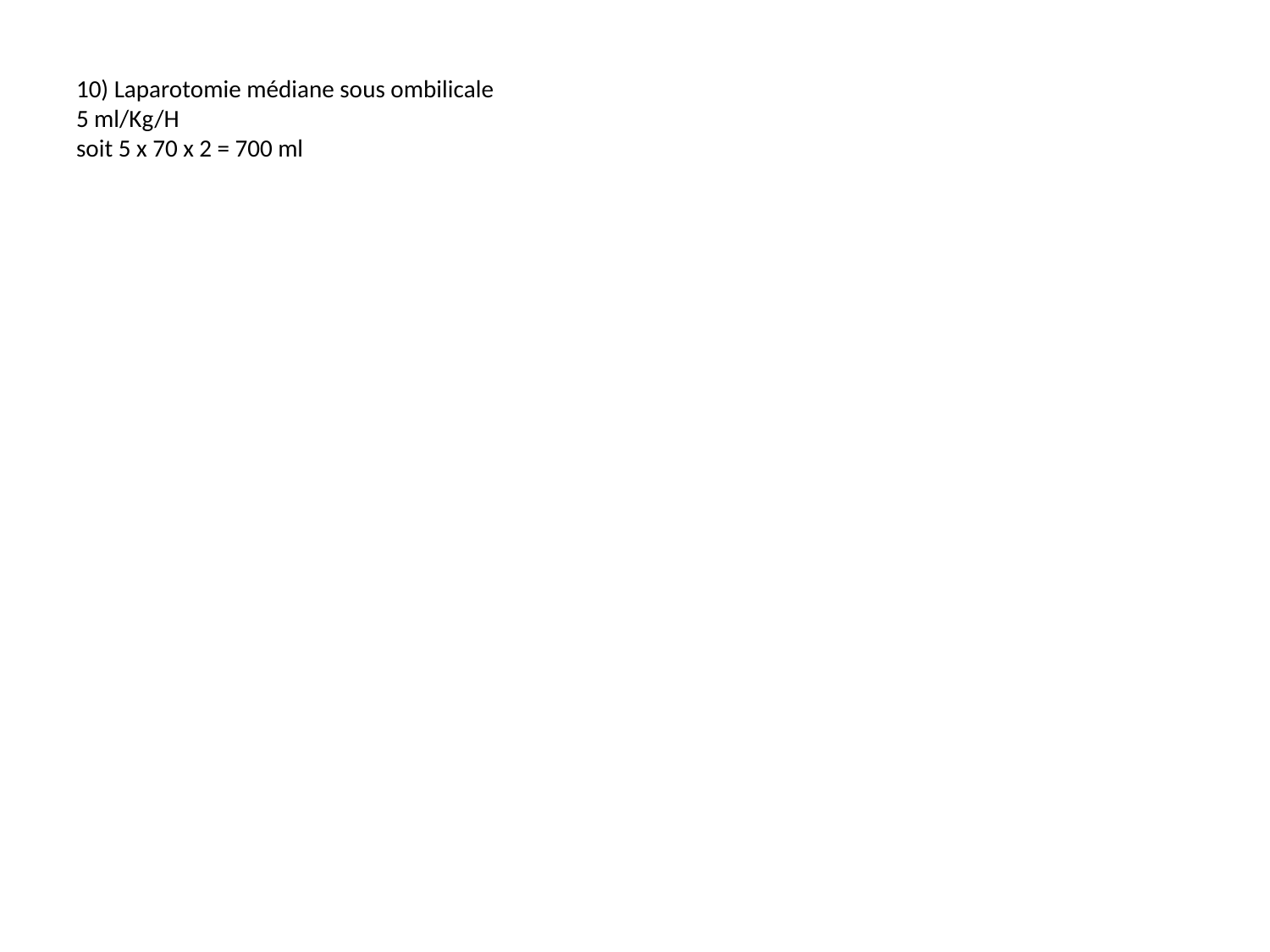

# 10) Laparotomie médiane sous ombilicale 5 ml/Kg/H soit 5 x 70 x 2 = 700 ml